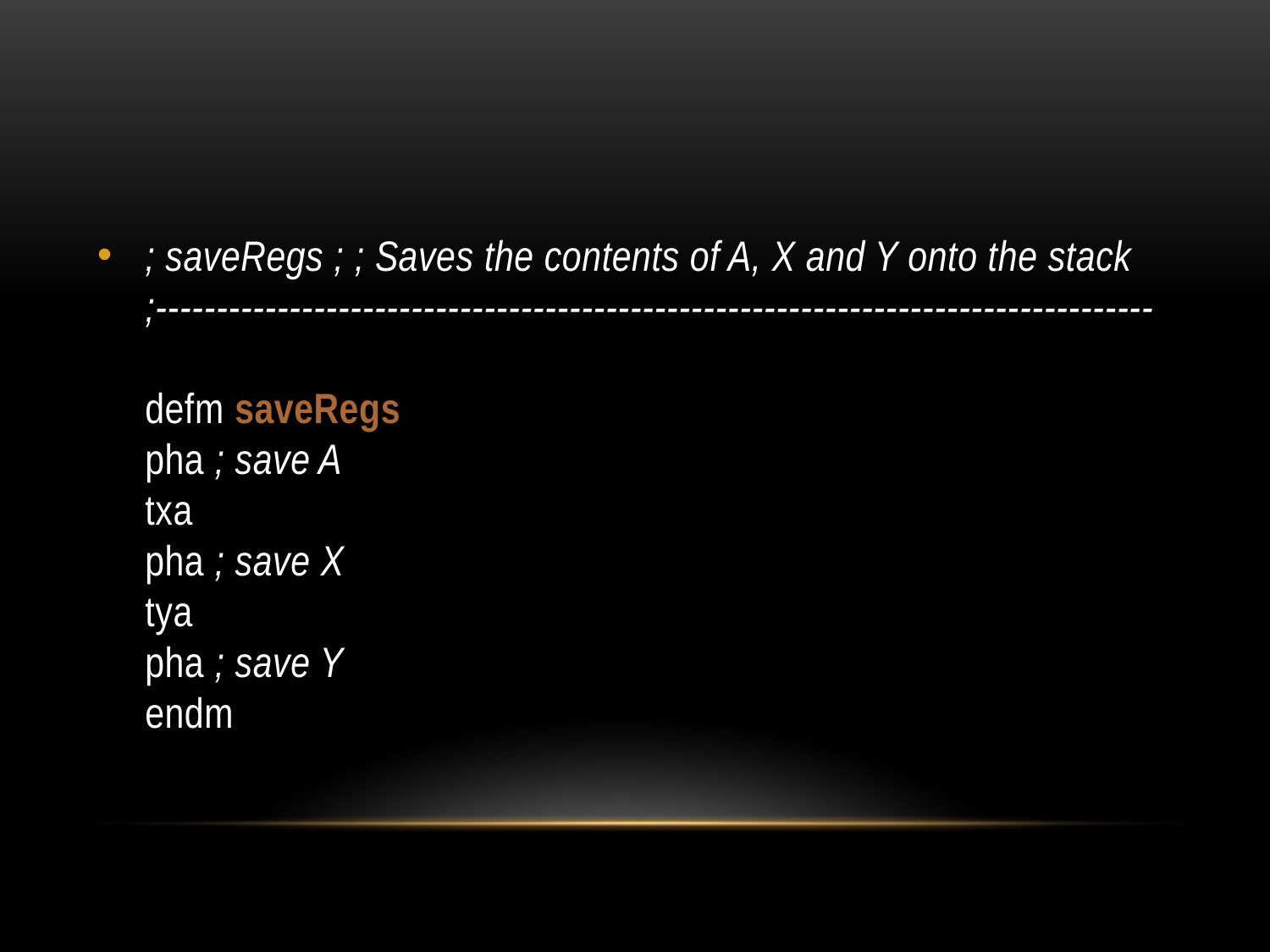

#
; saveRegs ; ; Saves the contents of A, X and Y onto the stack
;----------------------------------------------------------------------------------
defm saveRegs
pha ; save A
txa
pha ; save X
tya
pha ; save Y
endm